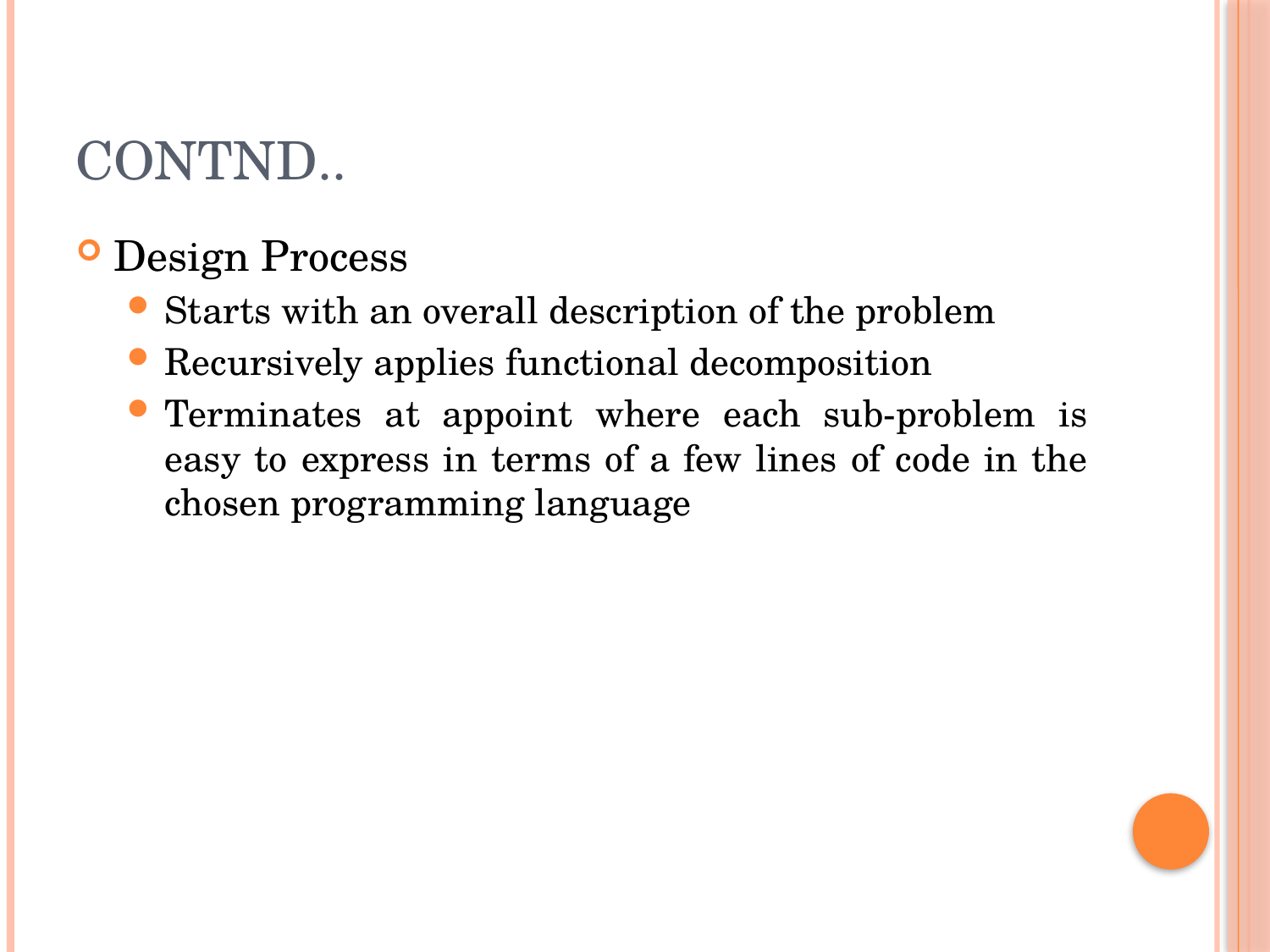

# Contnd..
Design Process
Starts with an overall description of the problem
Recursively applies functional decomposition
Terminates at appoint where each sub-problem is easy to express in terms of a few lines of code in the chosen programming language